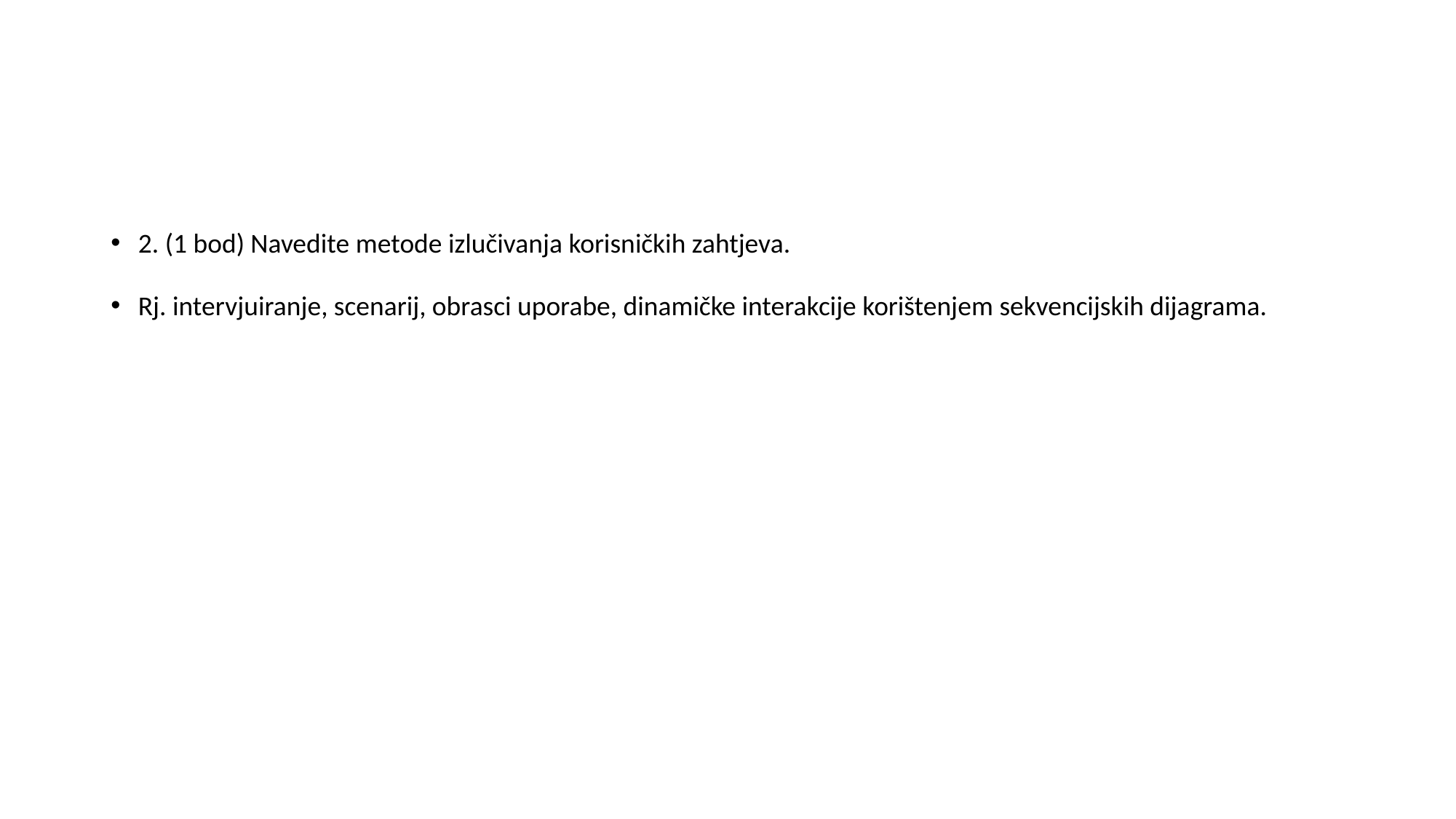

#
2. (1 bod) Navedite metode izlučivanja korisničkih zahtjeva.
Rj. intervjuiranje, scenarij, obrasci uporabe, dinamičke interakcije korištenjem sekvencijskih dijagrama.